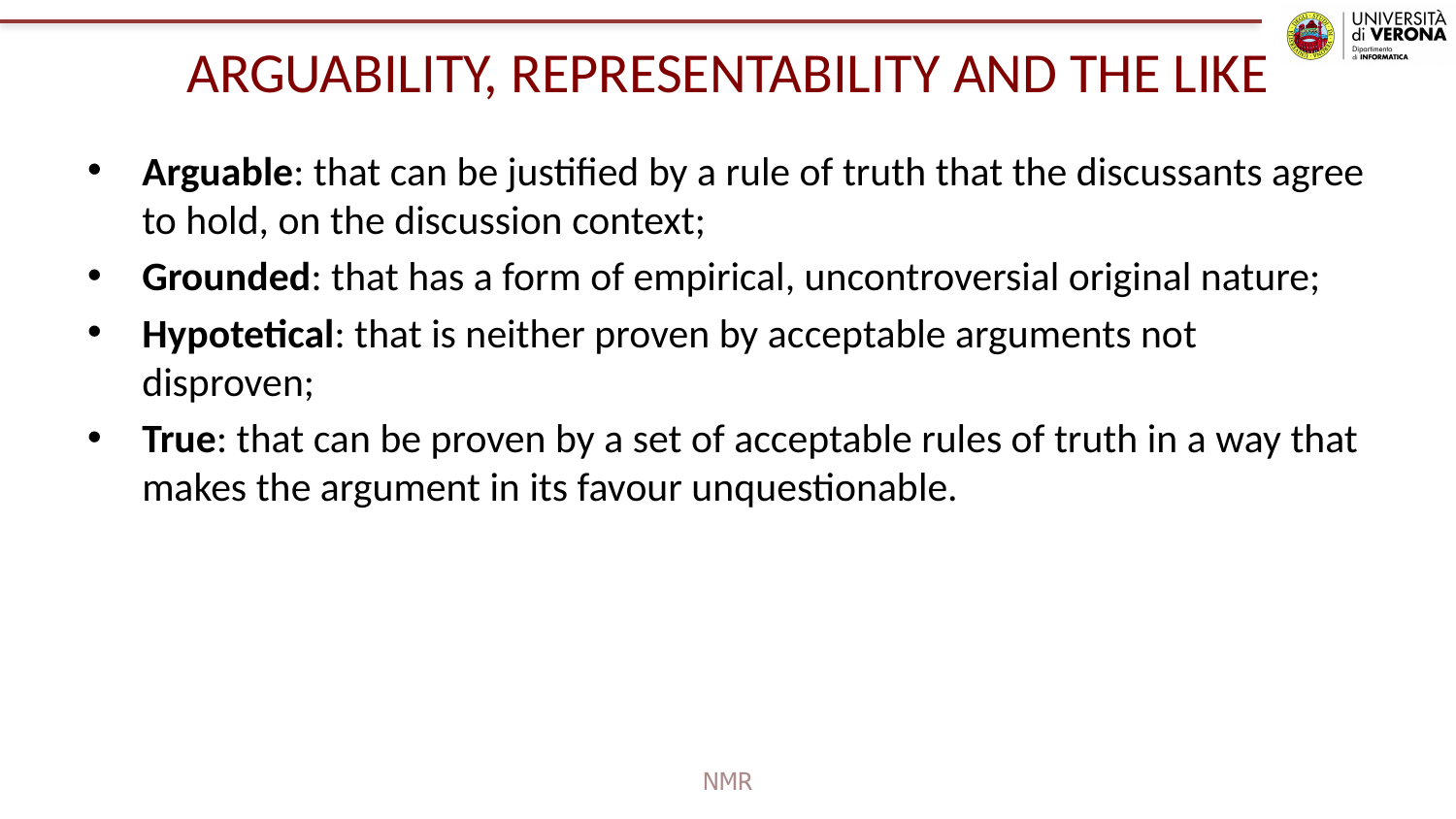

# ARGUABILITY, REPRESENTABILITY AND THE LIKE
Arguable: that can be justified by a rule of truth that the discussants agree to hold, on the discussion context;
Grounded: that has a form of empirical, uncontroversial original nature;
Hypotetical: that is neither proven by acceptable arguments not disproven;
True: that can be proven by a set of acceptable rules of truth in a way that makes the argument in its favour unquestionable.
NMR